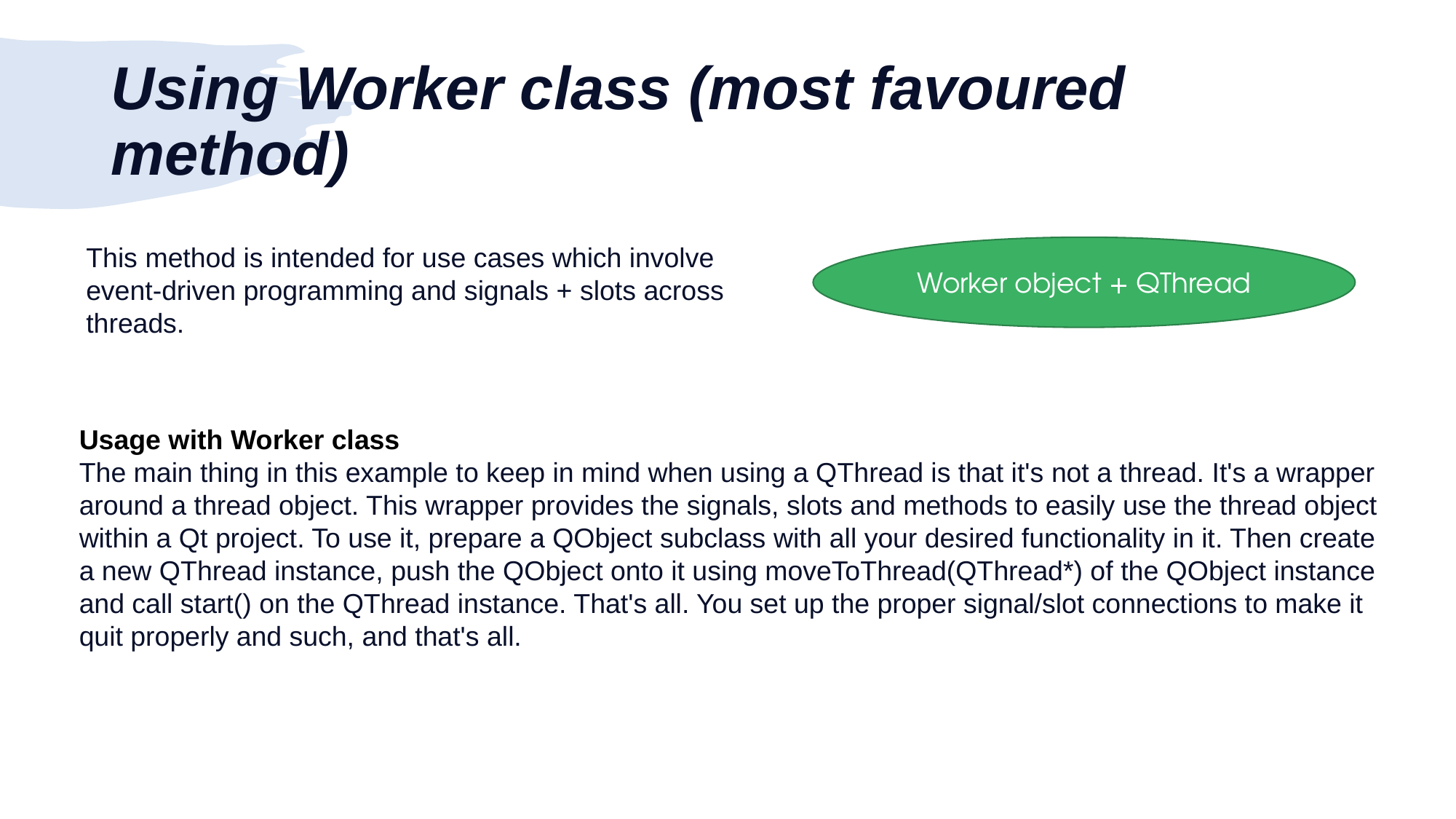

# Using Worker class (most favoured method)
This method is intended for use cases which involve event-driven programming and signals + slots across threads.
Worker object + QThread
Usage with Worker class
The main thing in this example to keep in mind when using a QThread is that it's not a thread. It's a wrapper around a thread object. This wrapper provides the signals, slots and methods to easily use the thread object within a Qt project. To use it, prepare a QObject subclass with all your desired functionality in it. Then create a new QThread instance, push the QObject onto it using moveToThread(QThread*) of the QObject instance and call start() on the QThread instance. That's all. You set up the proper signal/slot connections to make it quit properly and such, and that's all.